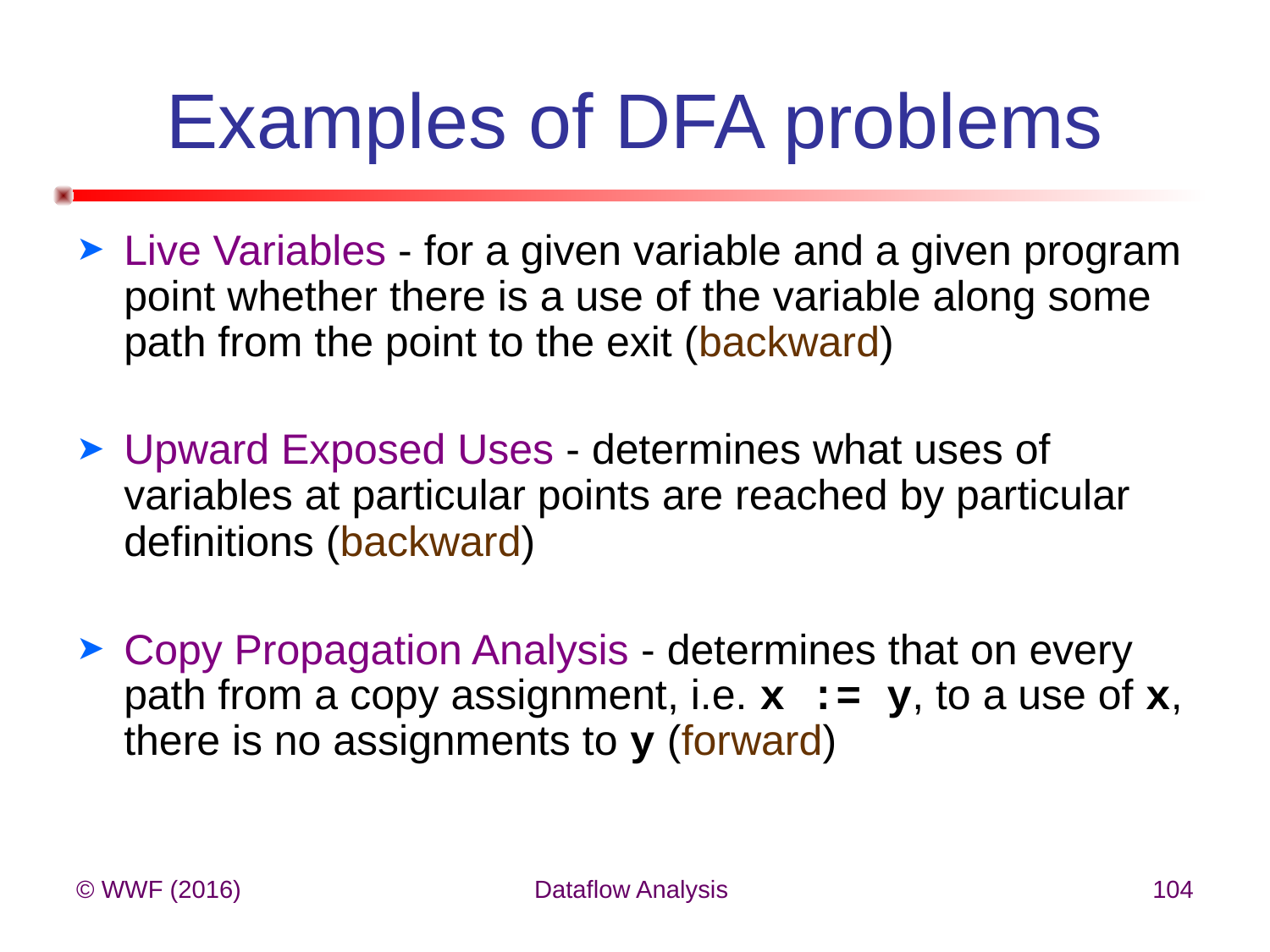

# Examples of DFA problems
Live Variables - for a given variable and a given program point whether there is a use of the variable along some path from the point to the exit (backward)

Upward Exposed Uses - determines what uses of variables at particular points are reached by particular definitions (backward)

Copy Propagation Analysis - determines that on every path from a copy assignment, i.e. x := y, to a use of x, there is no assignments to y (forward)
© WWF (2016)
Dataflow Analysis
104